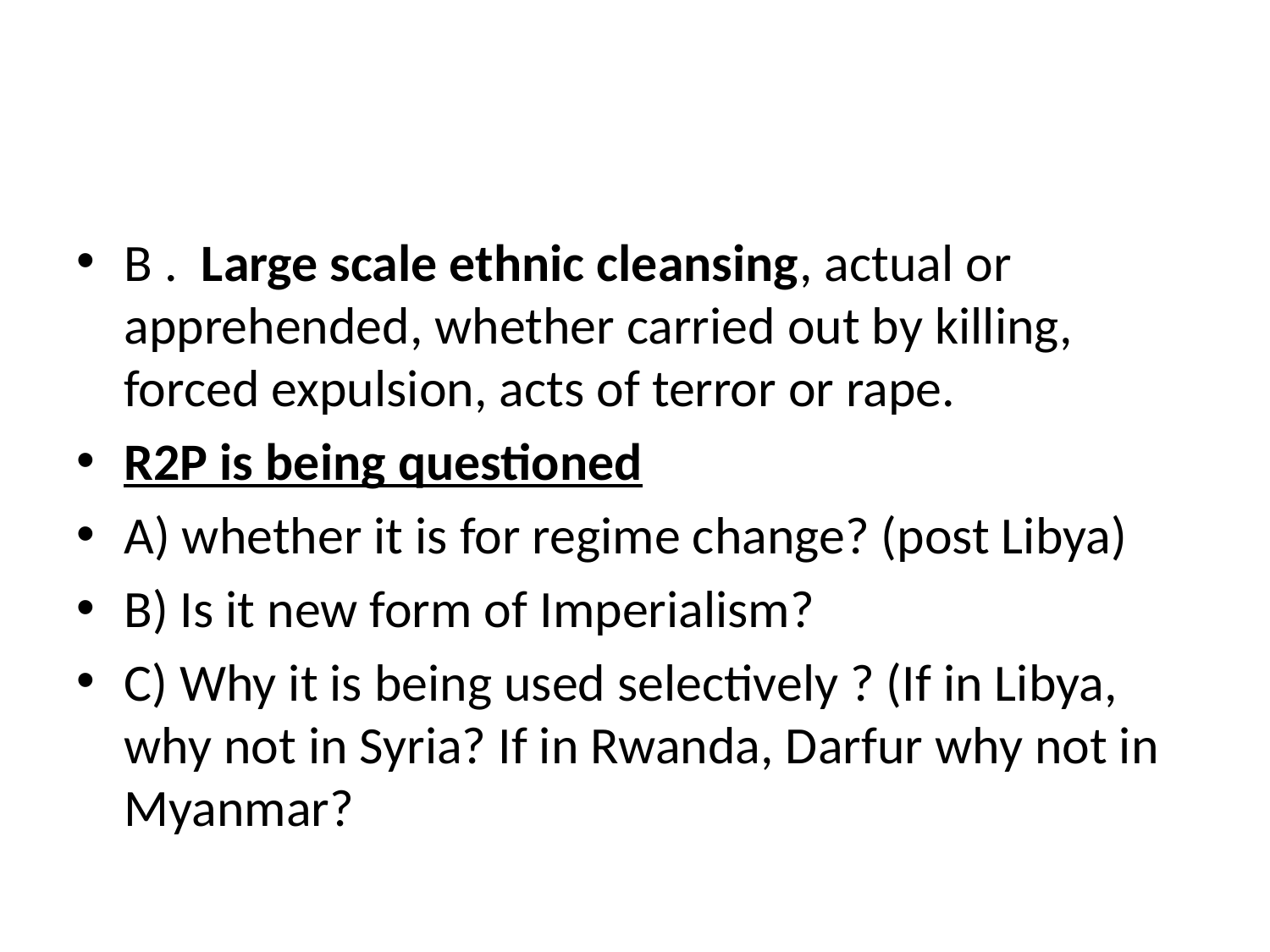

#
B .  Large scale ethnic cleansing, actual or apprehended, whether carried out by killing, forced expulsion, acts of terror or rape.
R2P is being questioned
A) whether it is for regime change? (post Libya)
B) Is it new form of Imperialism?
C) Why it is being used selectively ? (If in Libya, why not in Syria? If in Rwanda, Darfur why not in Myanmar?